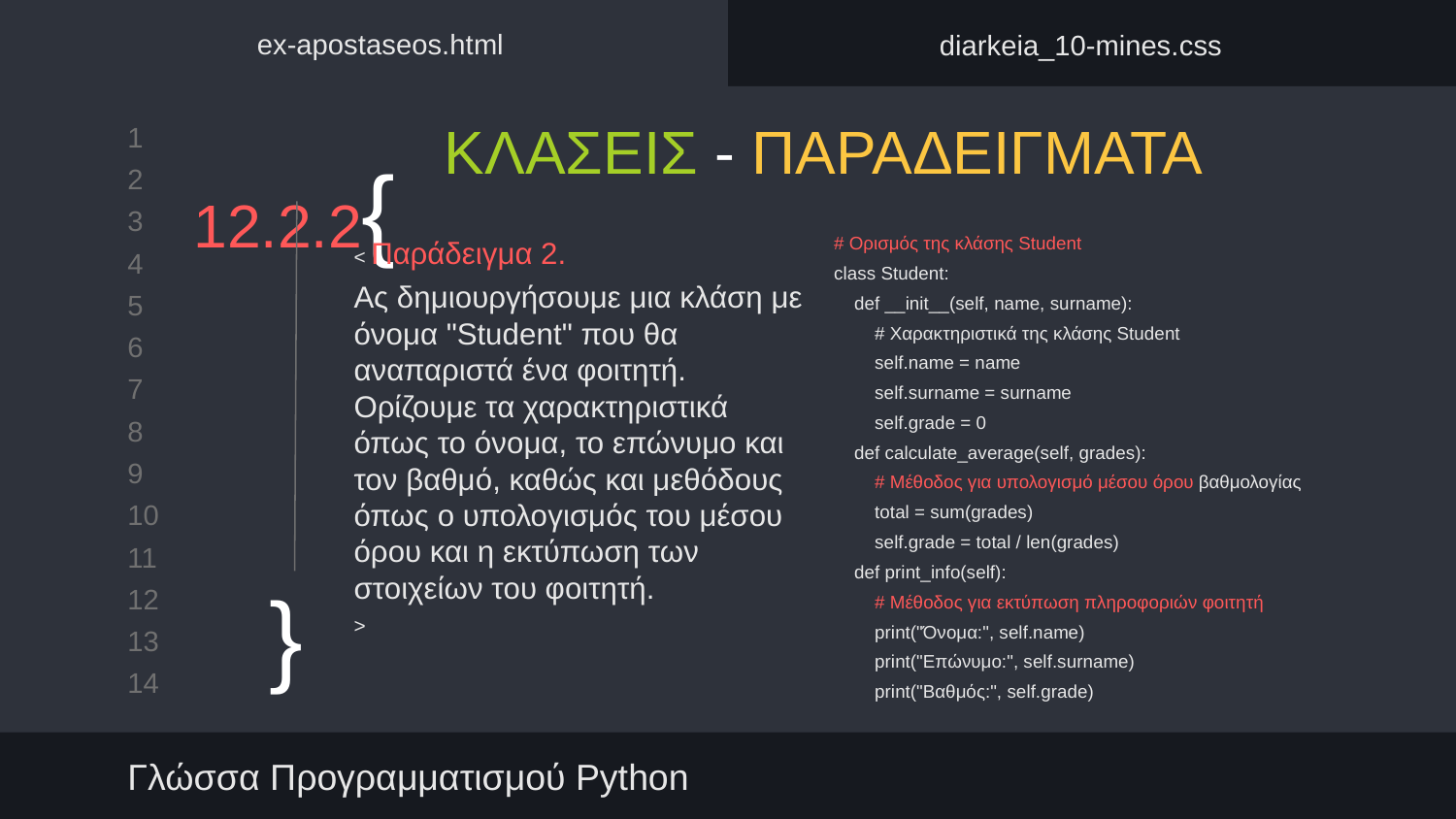

ex-apostaseos.html
diarkeia_10-mines.css
ΚΛΑΣΕΙΣ - ΠΑΡΑΔΕΙΓΜΑΤΑ
# 12.2.2{
< Παράδειγμα 2.
Ας δημιουργήσουμε μια κλάση με όνομα "Student" που θα αναπαριστά ένα φοιτητή. Ορίζουμε τα χαρακτηριστικά όπως το όνομα, το επώνυμο και τον βαθμό, καθώς και μεθόδους όπως ο υπολογισμός του μέσου όρου και η εκτύπωση των στοιχείων του φοιτητή.
>
# Ορισμός της κλάσης Student
class Student:
    def __init__(self, name, surname):
        # Χαρακτηριστικά της κλάσης Student
        self.name = name
        self.surname = surname
        self.grade = 0
    def calculate_average(self, grades):
        # Μέθοδος για υπολογισμό μέσου όρου βαθμολογίας
        total = sum(grades)
        self.grade = total / len(grades)
    def print_info(self):
        # Μέθοδος για εκτύπωση πληροφοριών φοιτητή
        print("Όνομα:", self.name)
        print("Επώνυμο:", self.surname)
        print("Βαθμός:", self.grade)

}
Γλώσσα Προγραμματισμού Python